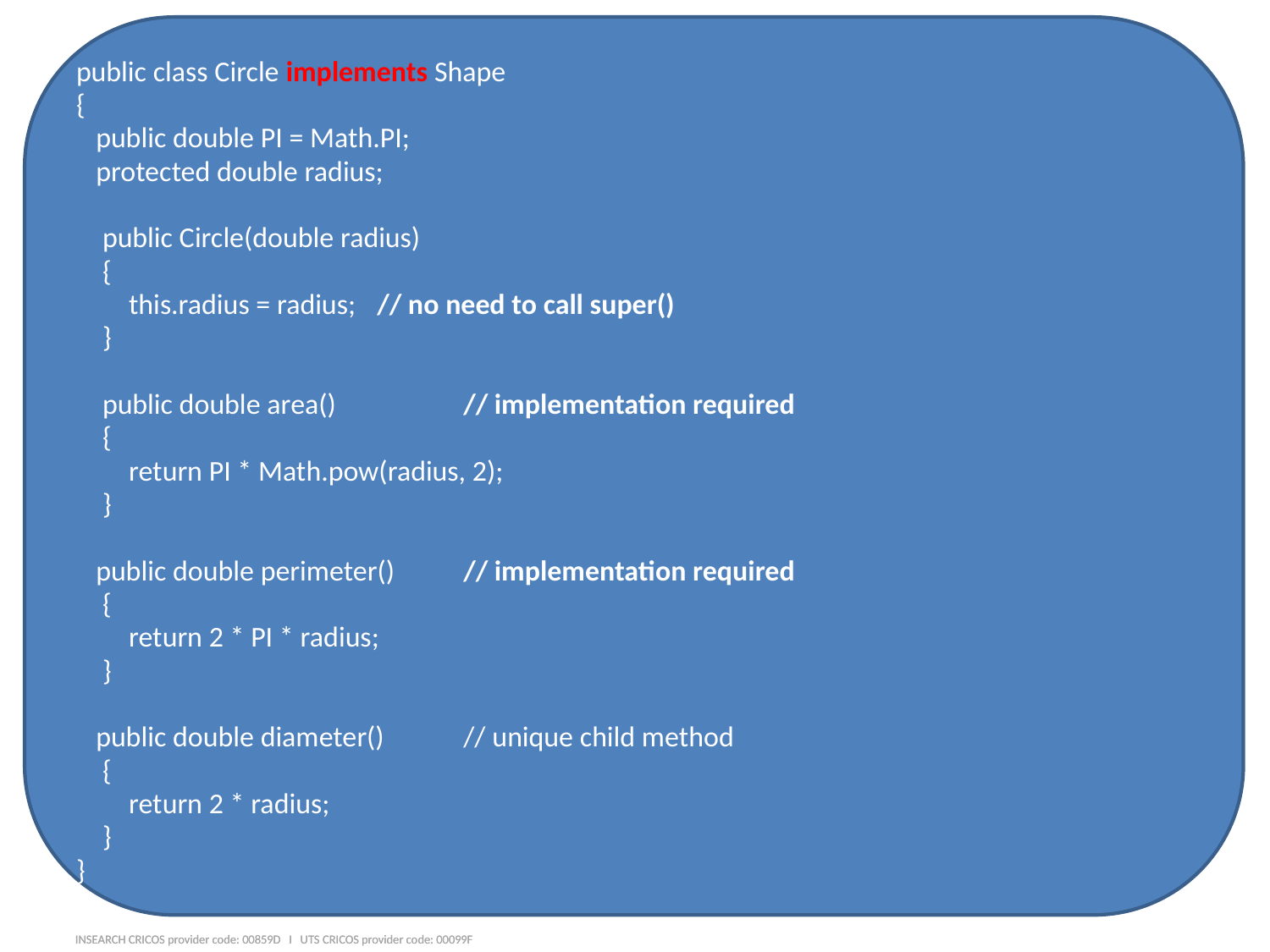

public class Circle implements Shape
{
   public double PI = Math.PI;
   protected double radius;

    public Circle(double radius)
    {
        this.radius = radius;		// no need to call super()
    }

    public double area()		 	// implementation required
    {
        return PI * Math.pow(radius, 2);
    }

   public double perimeter()		// implementation required
    {
        return 2 * PI * radius;
    }

   public double diameter()		// unique child method
    {
        return 2 * radius;
    }
}